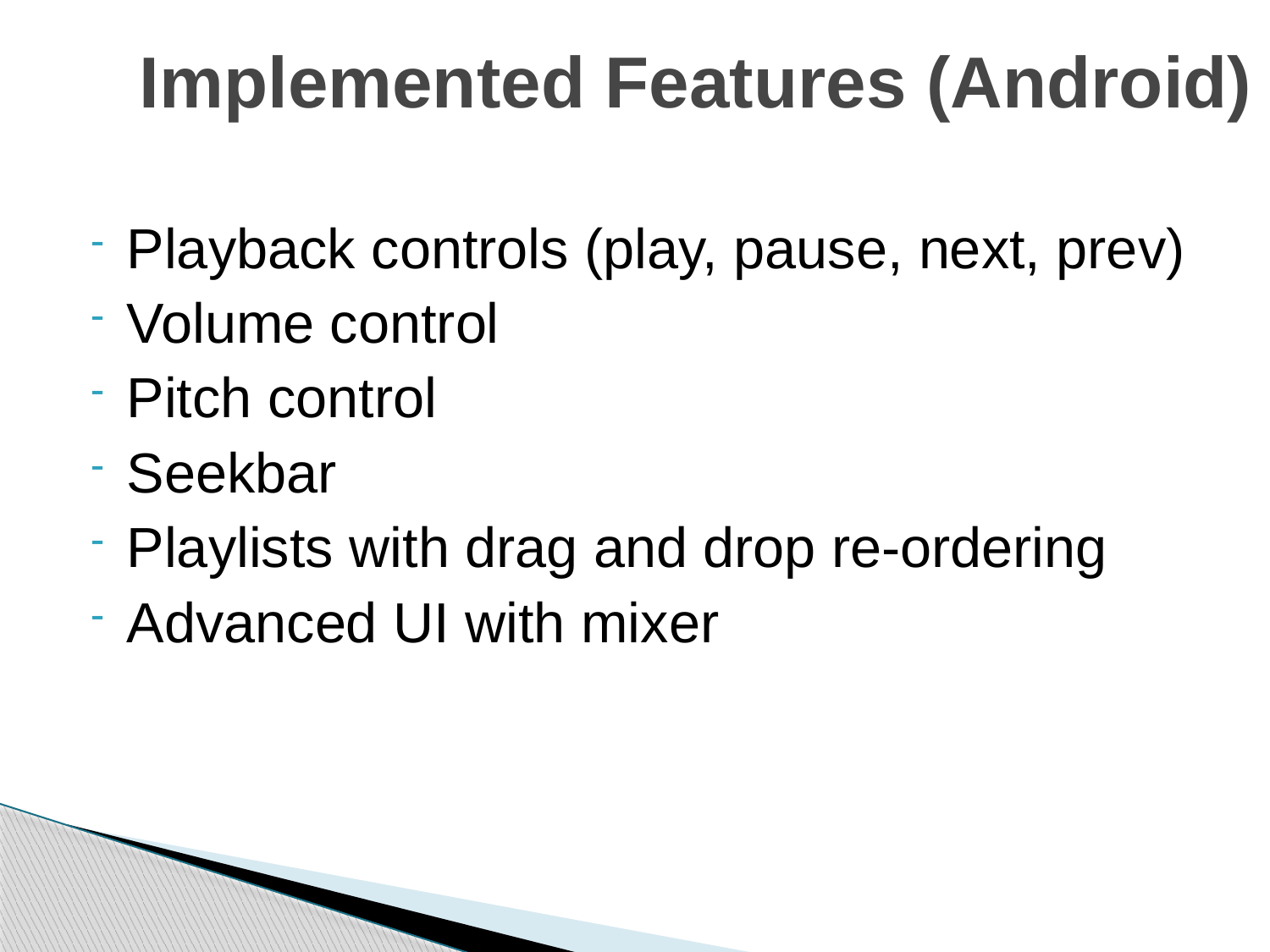

# Implemented Features (Android)
Playback controls (play, pause, next, prev)
Volume control
Pitch control
Seekbar
Playlists with drag and drop re-ordering
Advanced UI with mixer